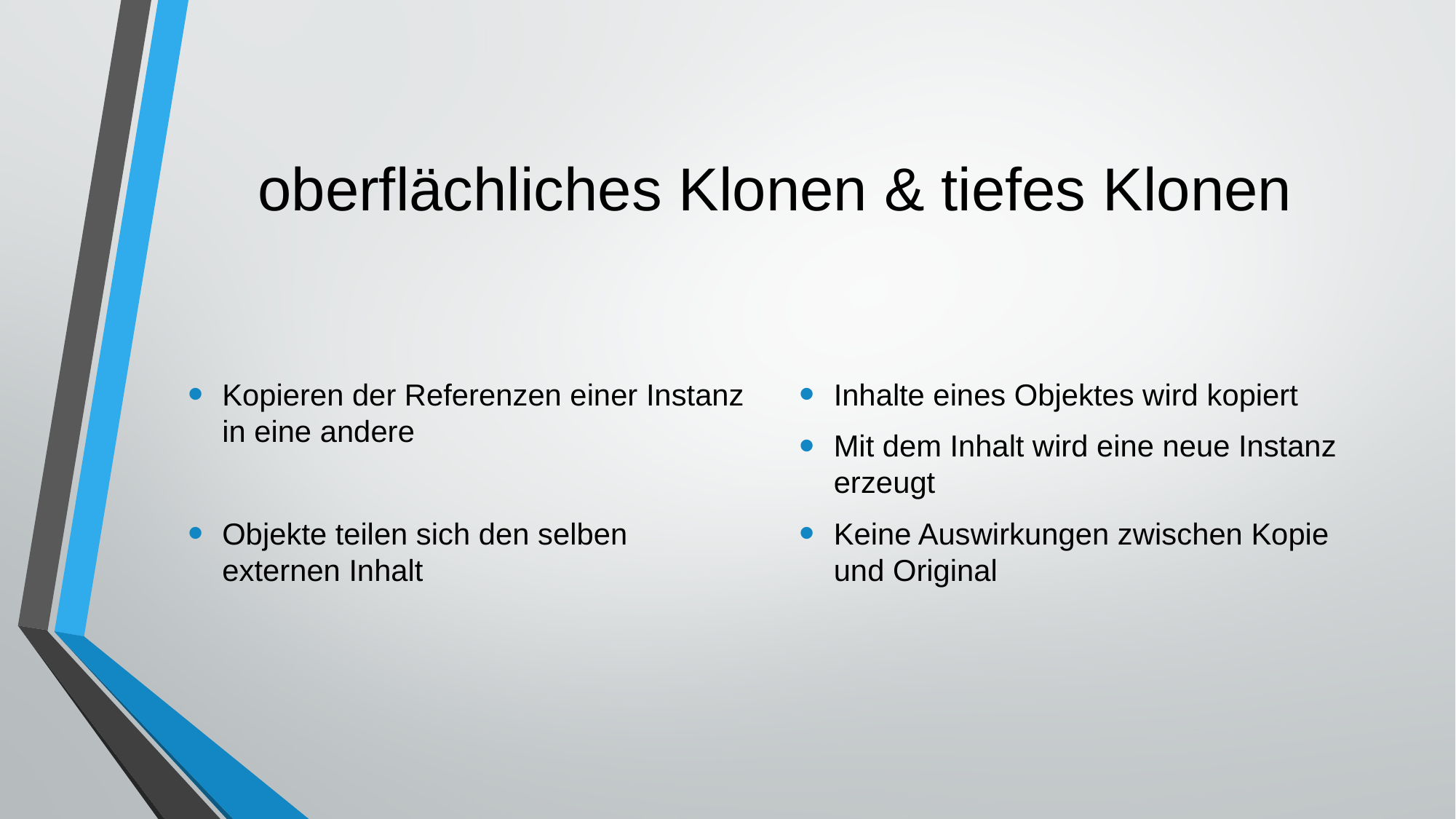

# oberflächliches Klonen & tiefes Klonen
Kopieren der Referenzen einer Instanz in eine andere

Objekte teilen sich den selben externen Inhalt

Inhalte eines Objektes wird kopiert
Mit dem Inhalt wird eine neue Instanz erzeugt
Keine Auswirkungen zwischen Kopie und Original